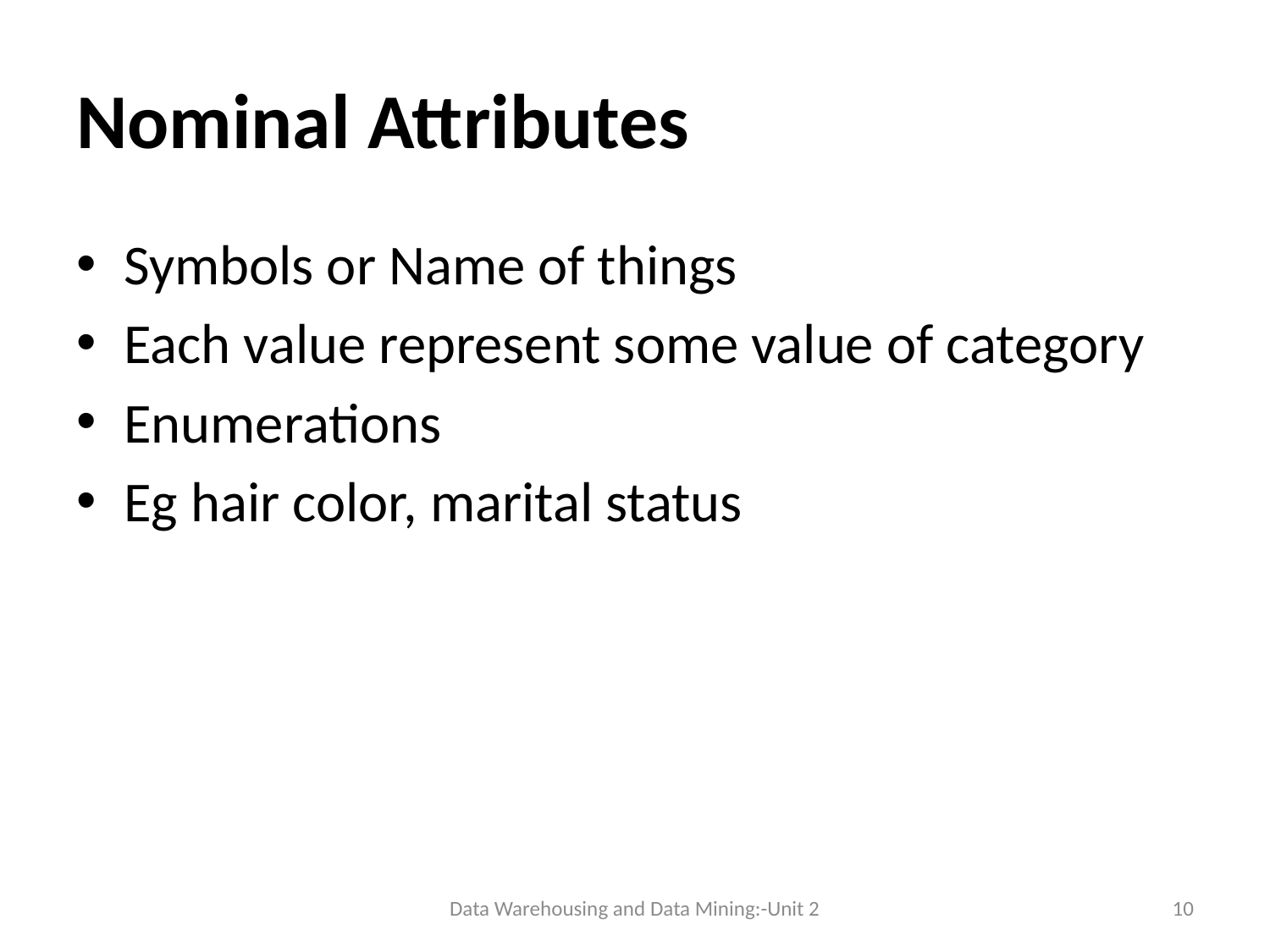

# Nominal Attributes
Symbols or Name of things
Each value represent some value of category
Enumerations
Eg hair color, marital status
Data Warehousing and Data Mining:-Unit 2
10